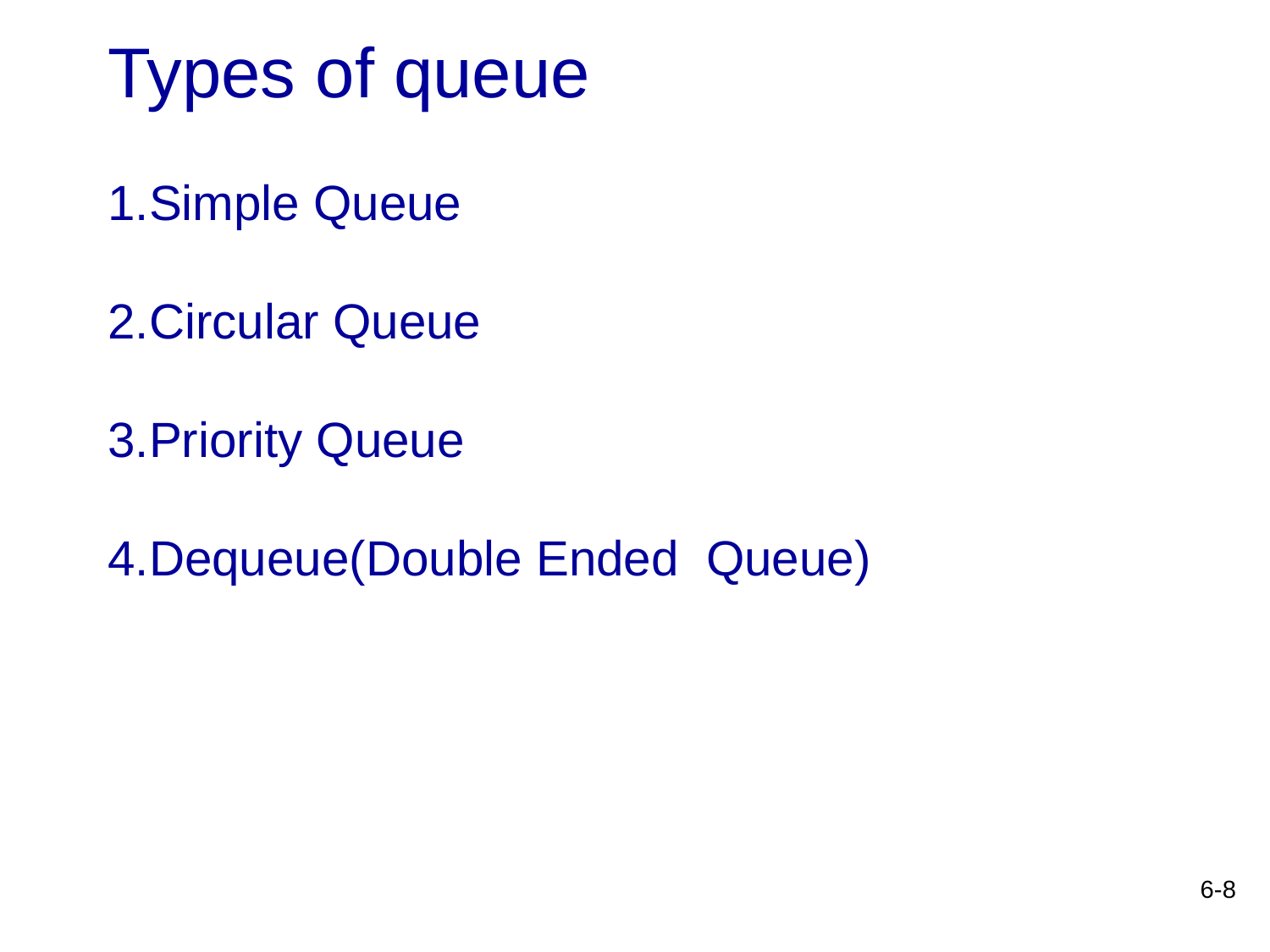

# Types of queue 1.Simple Queue 2.Circular Queue 3.Priority Queue 4.Dequeue(Double Ended  Queue)
6-8